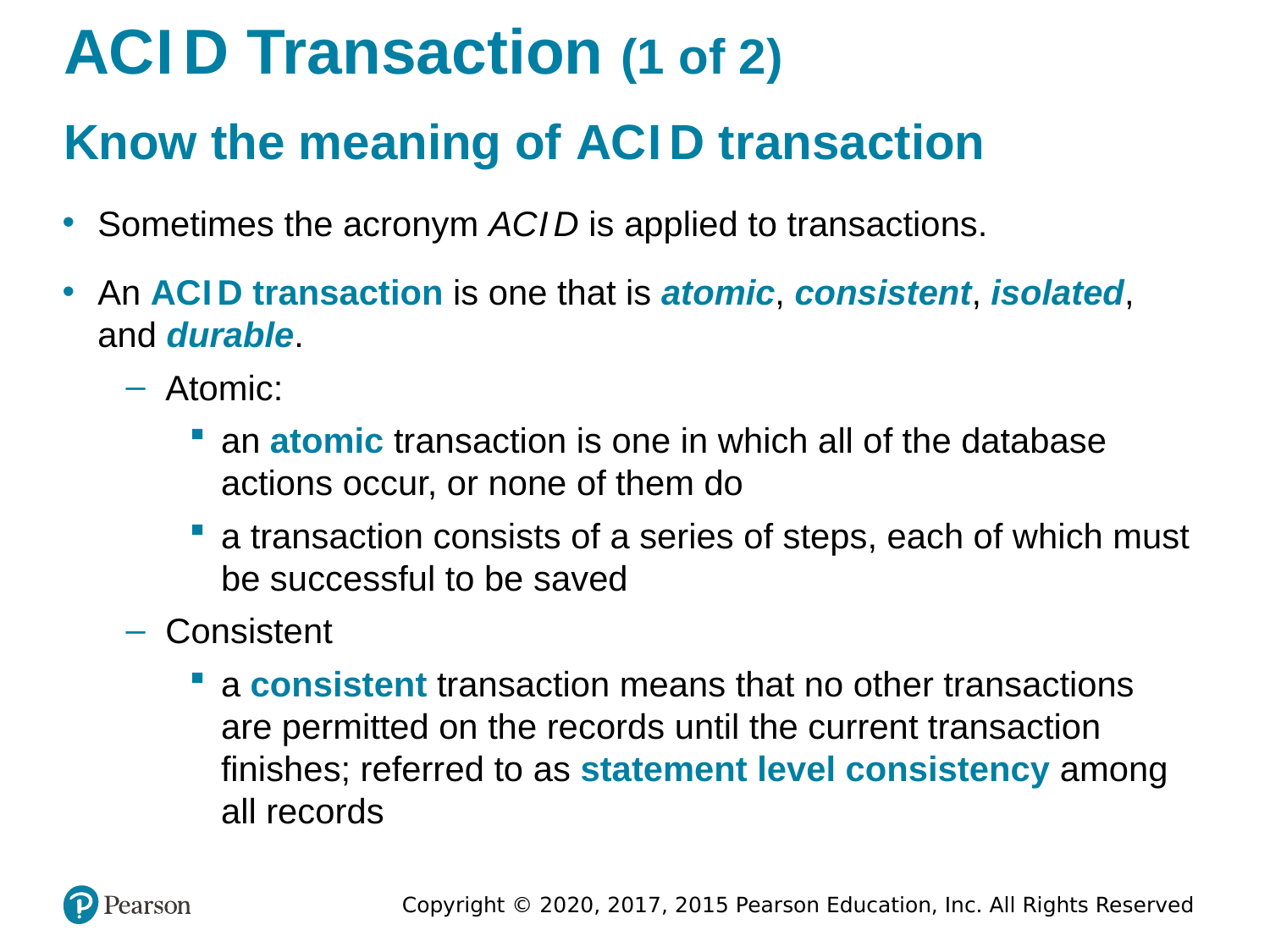

# A C I D Transaction (1 of 2)
Know the meaning of A C I D transaction
Sometimes the acronym A C I D is applied to transactions.
An A C I D transaction is one that is atomic, consistent, isolated, and durable.
Atomic:
an atomic transaction is one in which all of the database actions occur, or none of them do
a transaction consists of a series of steps, each of which must be successful to be saved
Consistent
a consistent transaction means that no other transactions are permitted on the records until the current transaction finishes; referred to as statement level consistency among all records